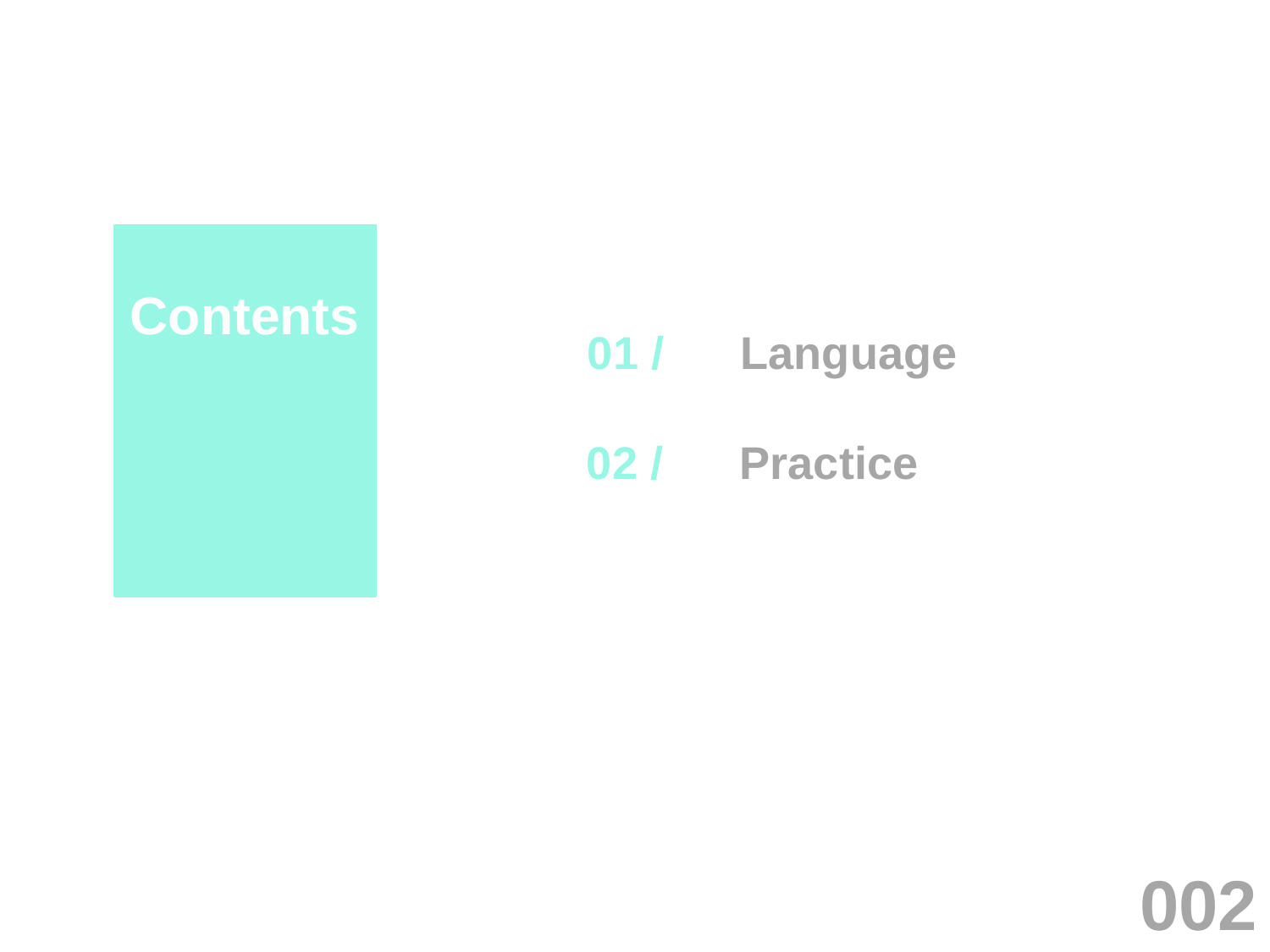

Contents

01 /      Language
02 /      Practice
002